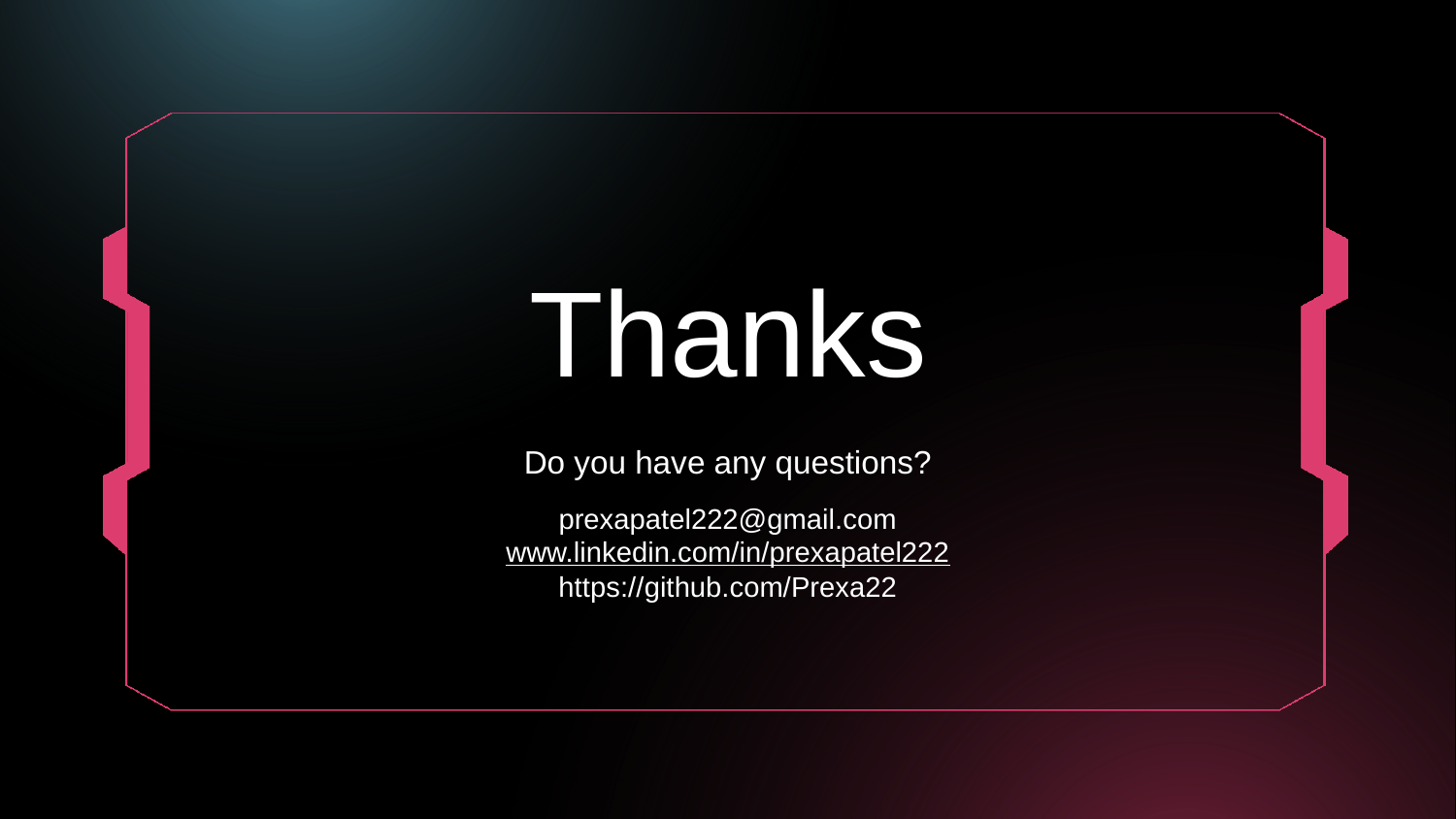

# Thanks
Do you have any questions?
prexapatel222@gmail.com
www.linkedin.com/in/prexapatel222
https://github.com/Prexa22